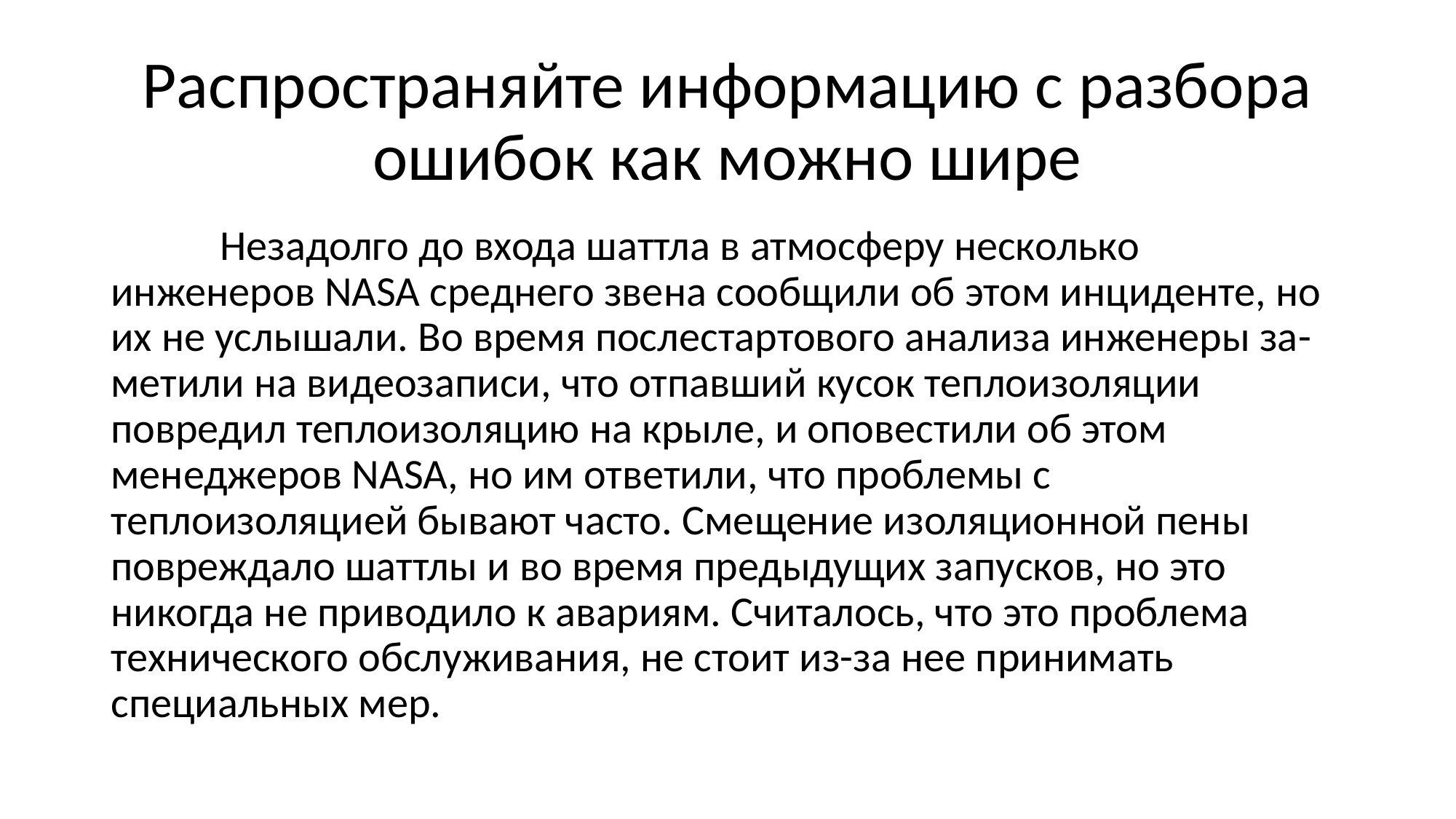

# Распространяйте информацию с разбора ошибок как можно шире
	Незадолго до входа шаттла в атмосферу несколько инженеров NASA среднего звена сообщили об этом инциденте, но их не услышали. Во время послестартового анализа инженеры за- метили на видеозаписи, что отпавший кусок теплоизоляции повредил теплоизоляцию на крыле, и оповестили об этом менеджеров NASA, но им ответили, что проблемы с теплоизоляцией бывают часто. Смещение изоляционной пены повреждало шаттлы и во время предыдущих запусков, но это никогда не приводило к авариям. Считалось, что это проблема технического обслуживания, не стоит из-за нее принимать специальных мер.